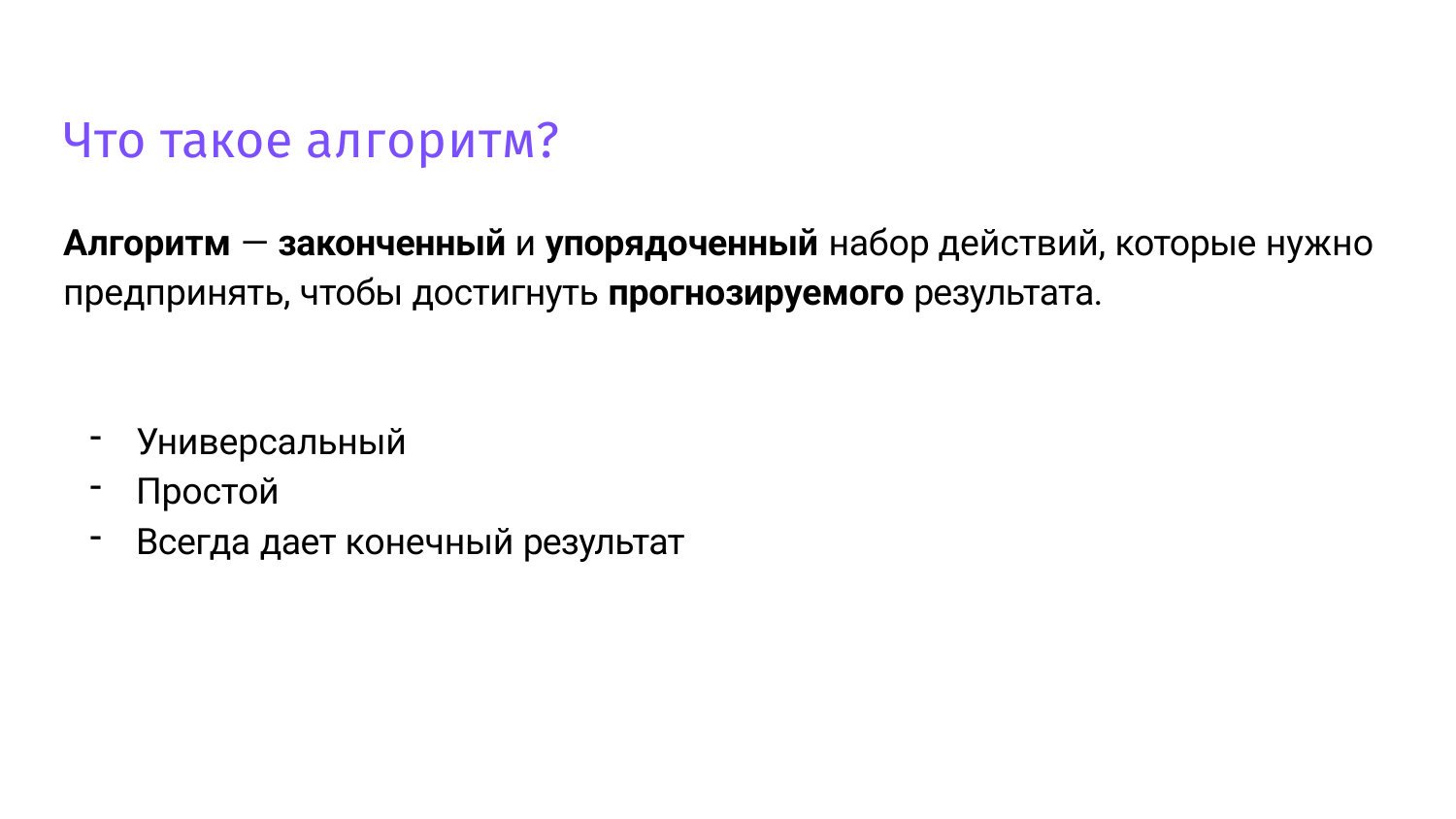

Что такое алгоритм?
Алгоритм — законченный и упорядоченный набор действий, которые нужно  предпринять, чтобы достигнуть прогнозируемого результата.

Универсальный
Простой
Всегда дает конечный результат